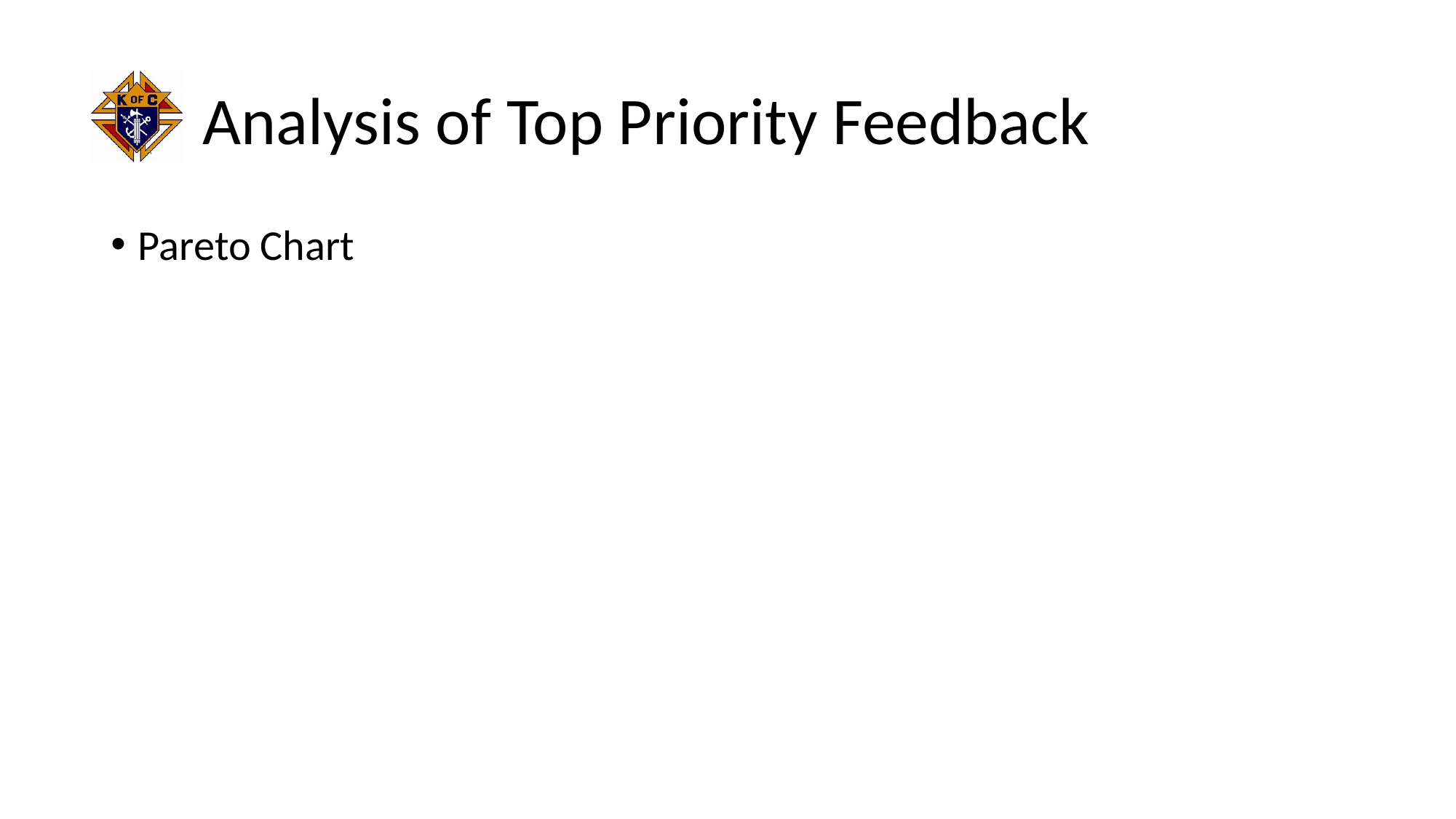

# Analysis of Top Priority Feedback
Pareto Chart